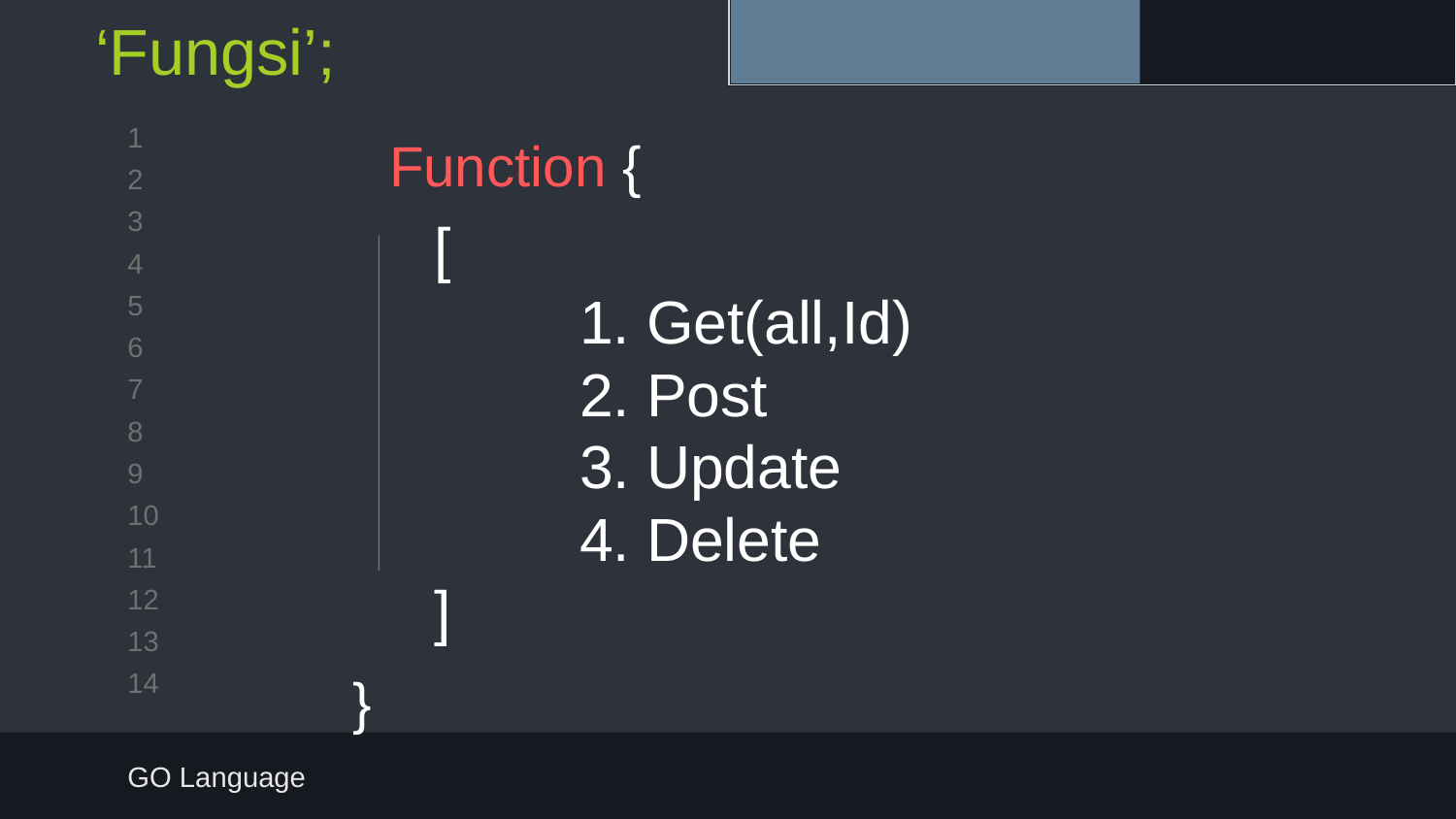

‘Fungsi’;

# Function {
[
	1. Get(all,Id)
	2. Post
	3. Update
	4. Delete
]

}
GO Language